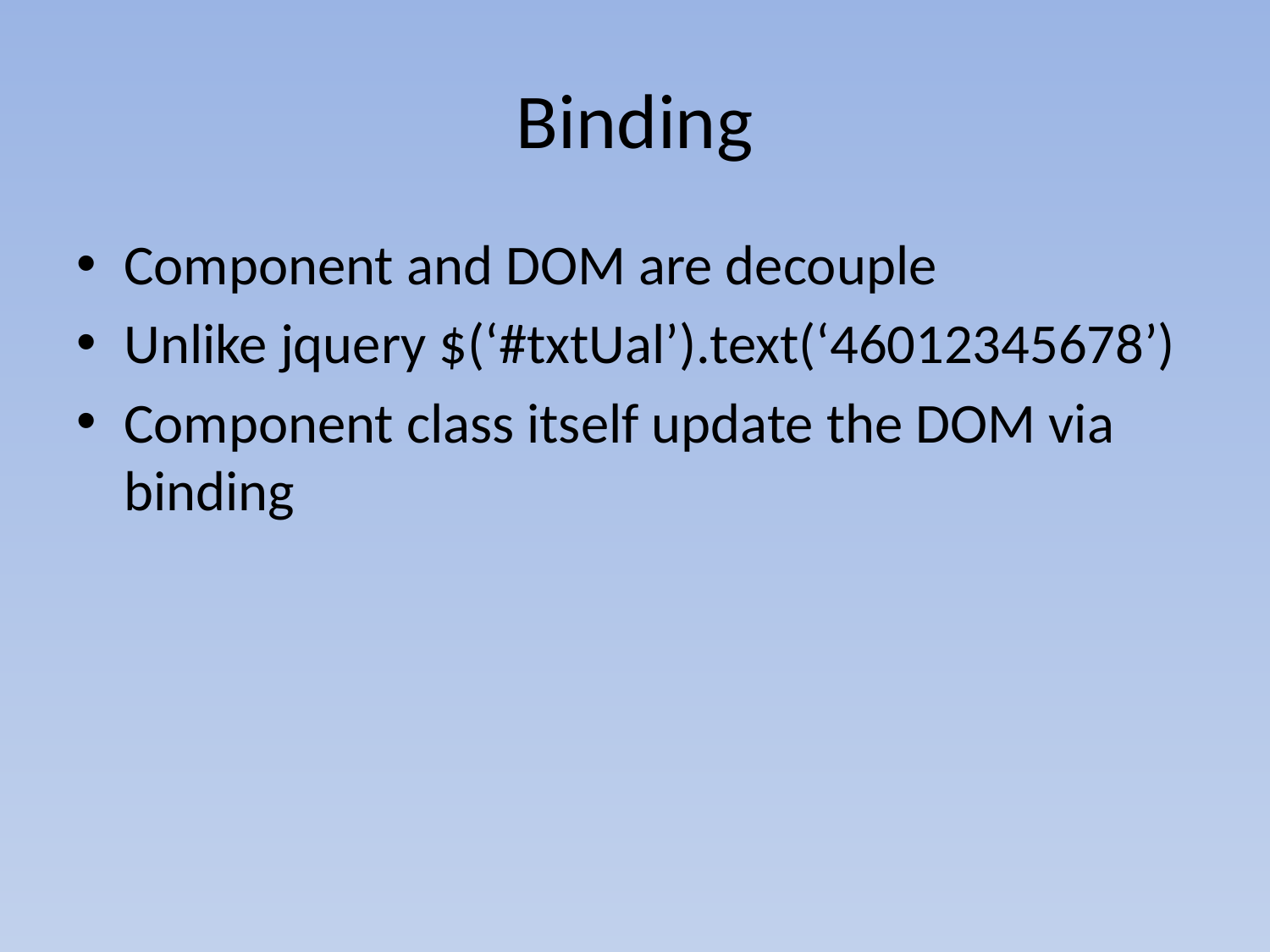

# Binding
Component and DOM are decouple
Unlike jquery $(‘#txtUal’).text(‘46012345678’)
Component class itself update the DOM via binding